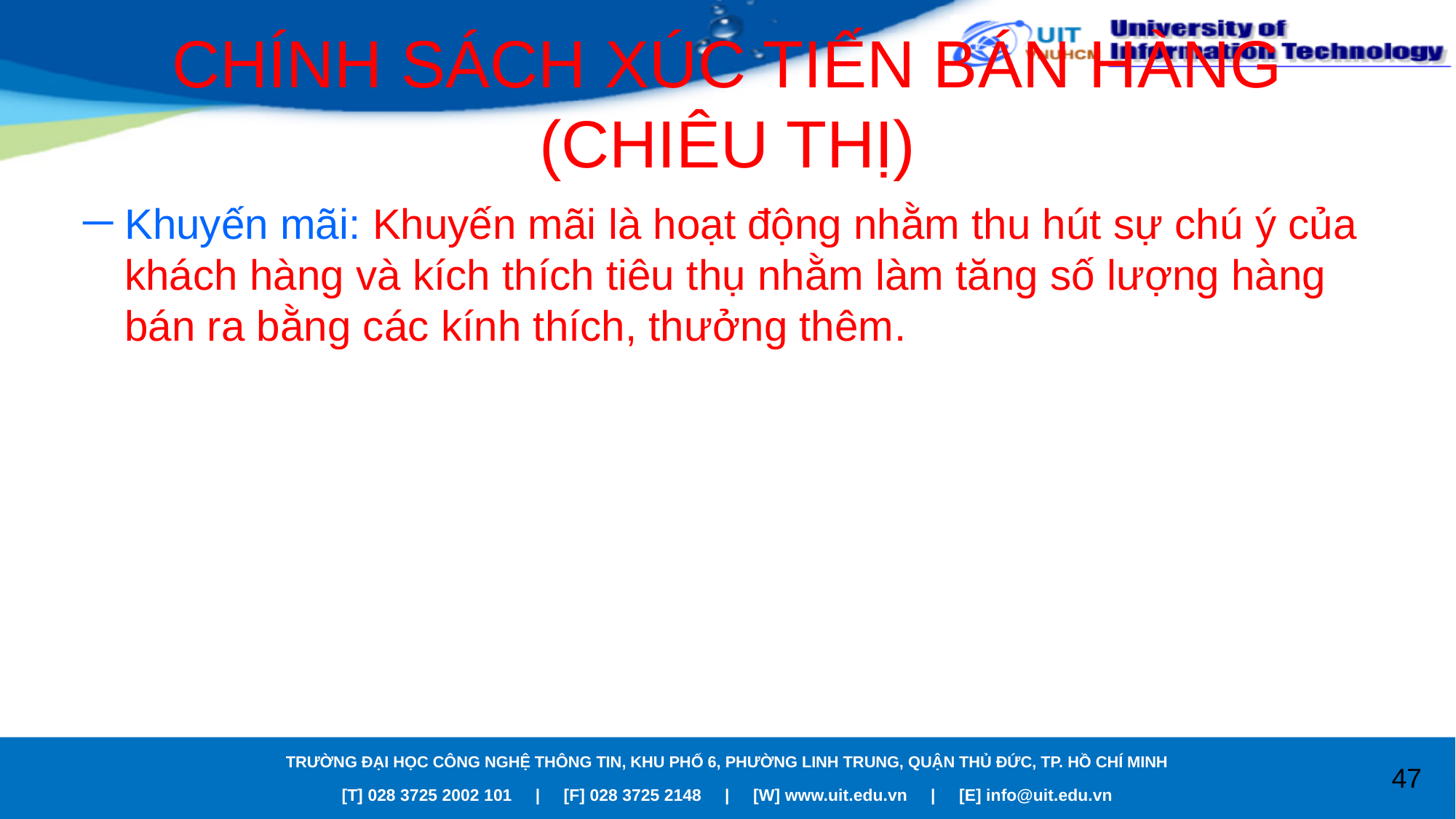

# CHÍNH SÁCH XÚC TIẾN BÁN HÀNG (CHIÊU THỊ)
Khuyến mãi: Khuyến mãi là hoạt động nhằm thu hút sự chú ý của khách hàng và kích thích tiêu thụ nhằm làm tăng số lượng hàng bán ra bằng các kính thích, thưởng thêm.